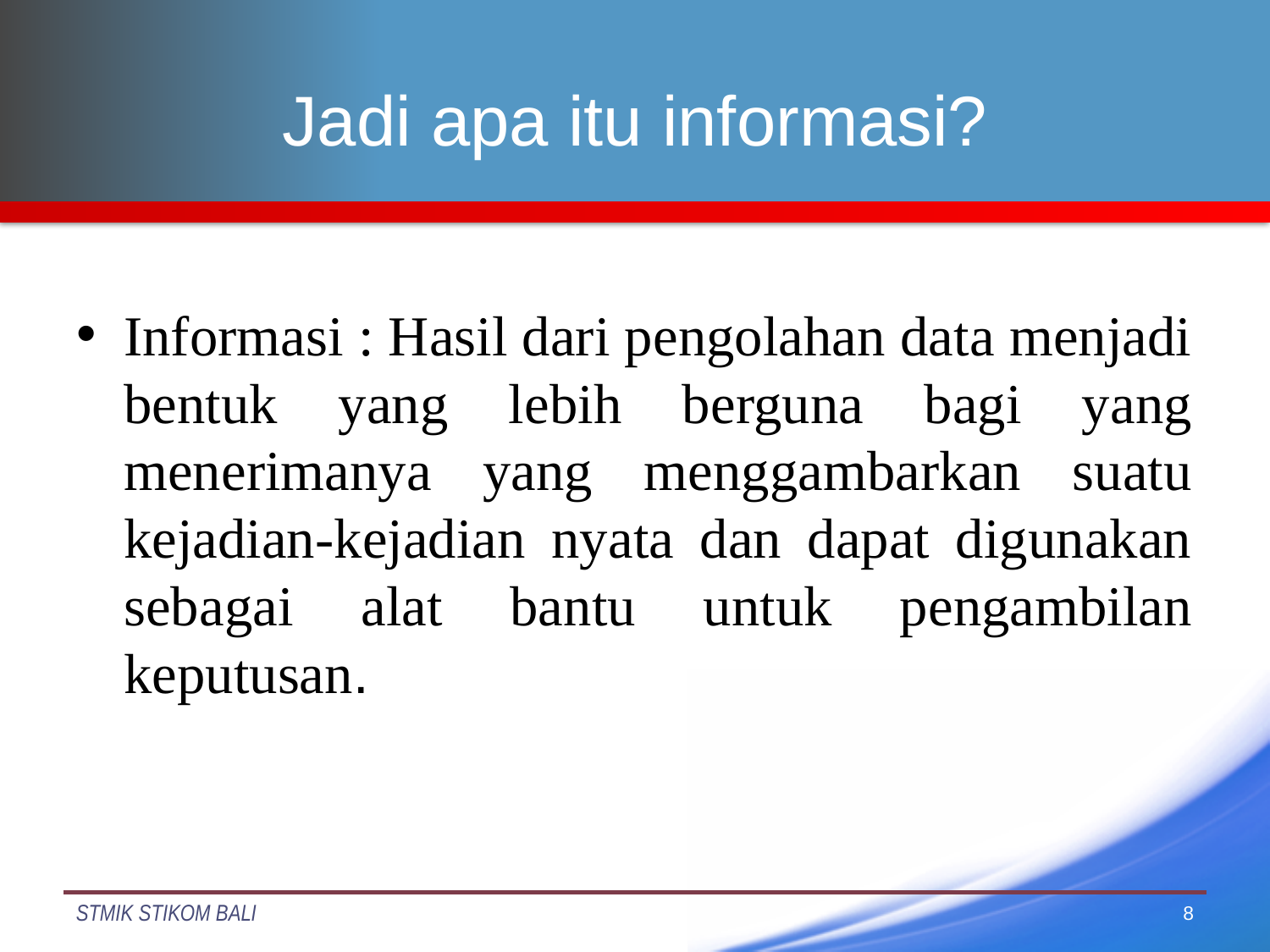

# Jadi apa itu informasi?

Informasi : Hasil dari pengolahan data menjadi bentuk yang lebih berguna bagi yang menerimanya yang menggambarkan suatu kejadian-kejadian nyata dan dapat digunakan sebagai alat bantu untuk pengambilan keputusan.

8